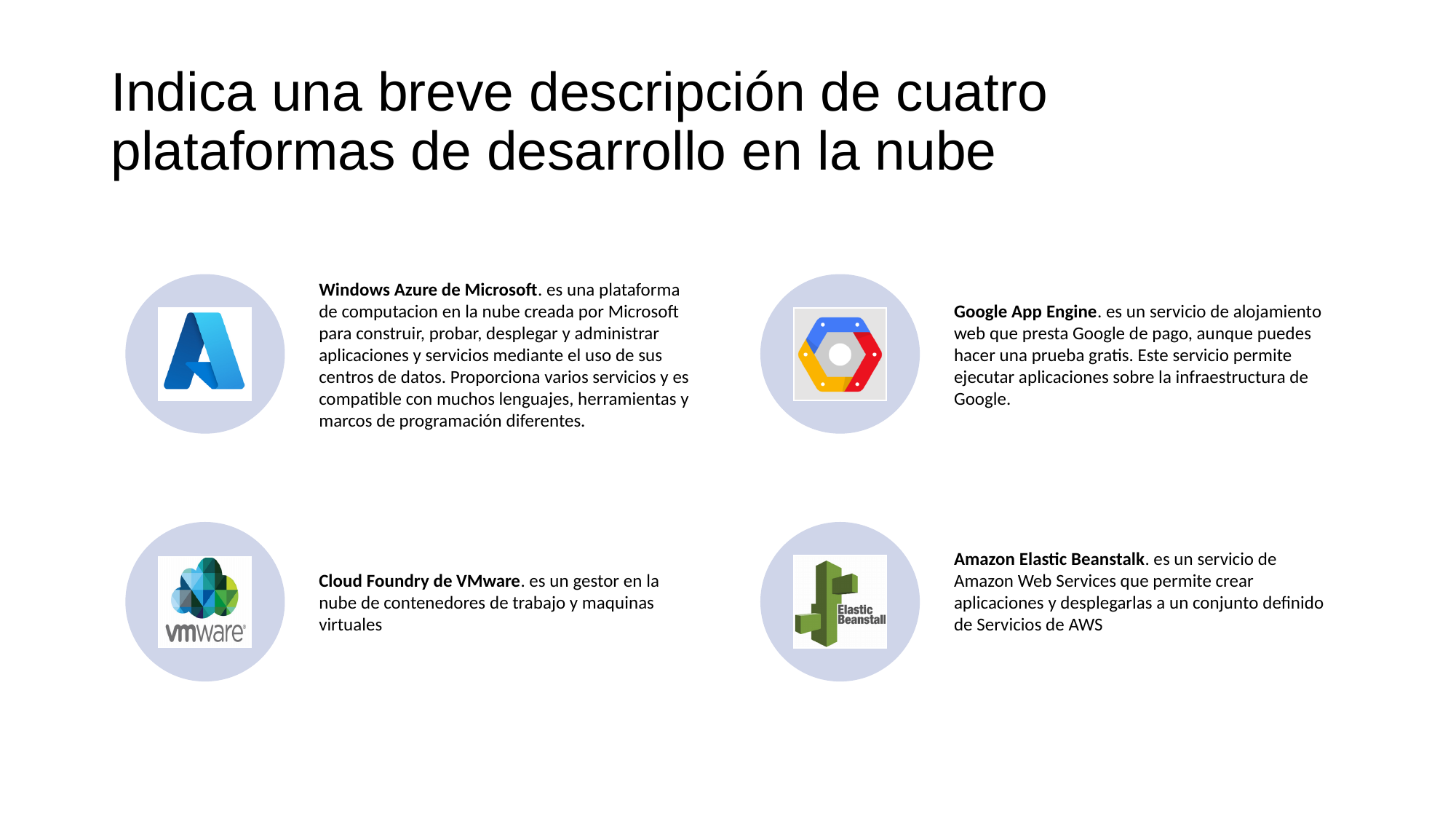

# Indica una breve descripción de cuatro plataformas de desarrollo en la nube
Windows Azure de Microsoft. es una plataforma de computacion en la nube creada por Microsoft para construir, probar, desplegar y administrar aplicaciones y servicios mediante el uso de sus centros de datos. Proporciona varios servicios y es compatible con muchos lenguajes, herramientas y marcos de programación diferentes.
Google App Engine. es un servicio de alojamiento web que presta Google de pago, aunque puedes hacer una prueba gratis. Este servicio permite ejecutar aplicaciones sobre la infraestructura de Google.
Cloud Foundry de VMware. es un gestor en la nube de contenedores de trabajo y maquinas virtuales
Amazon Elastic Beanstalk. es un servicio de Amazon Web Services que permite crear aplicaciones y desplegarlas a un conjunto definido de Servicios de AWS